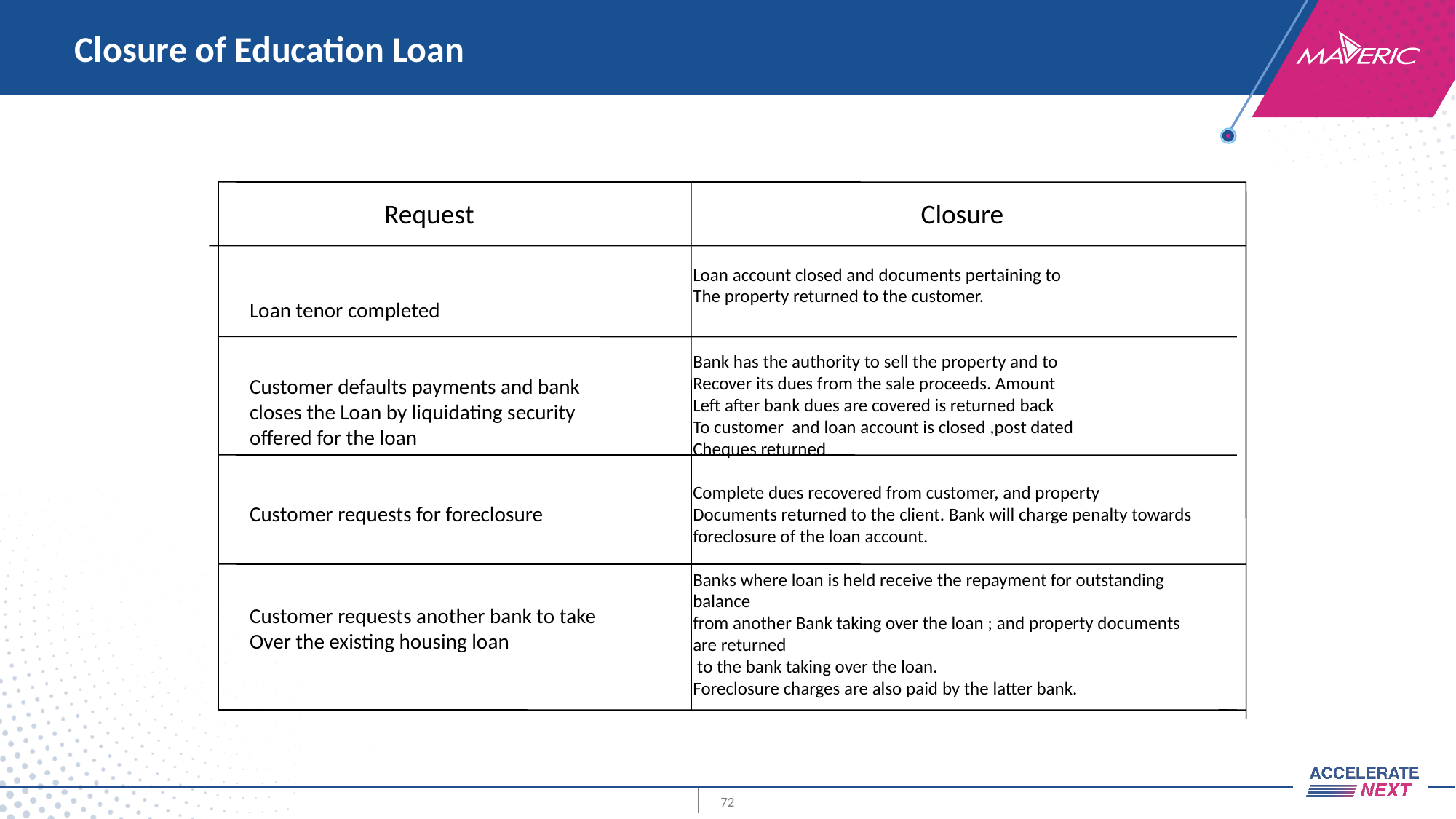

# Closure of Education Loan

Request
Closure

Loan account closed and documents pertaining to
The property returned to the customer.

Bank has the authority to sell the property and to
Recover its dues from the sale proceeds. Amount
Left after bank dues are covered is returned back
To customer  and loan account is closed ,post dated
Cheques returned

Complete dues recovered from customer, and property
Documents returned to the client. Bank will charge penalty towards
foreclosure of the loan account.

Banks where loan is held receive the repayment for outstanding balance
from another Bank taking over the loan ; and property documents are returned
 to the bank taking over the loan.
Foreclosure charges are also paid by the latter bank.

Loan tenor completed

Customer defaults payments and bank
closes the Loan by liquidating security
offered for the loan

Customer requests for foreclosure

Customer requests another bank to take
Over the existing housing loan

72